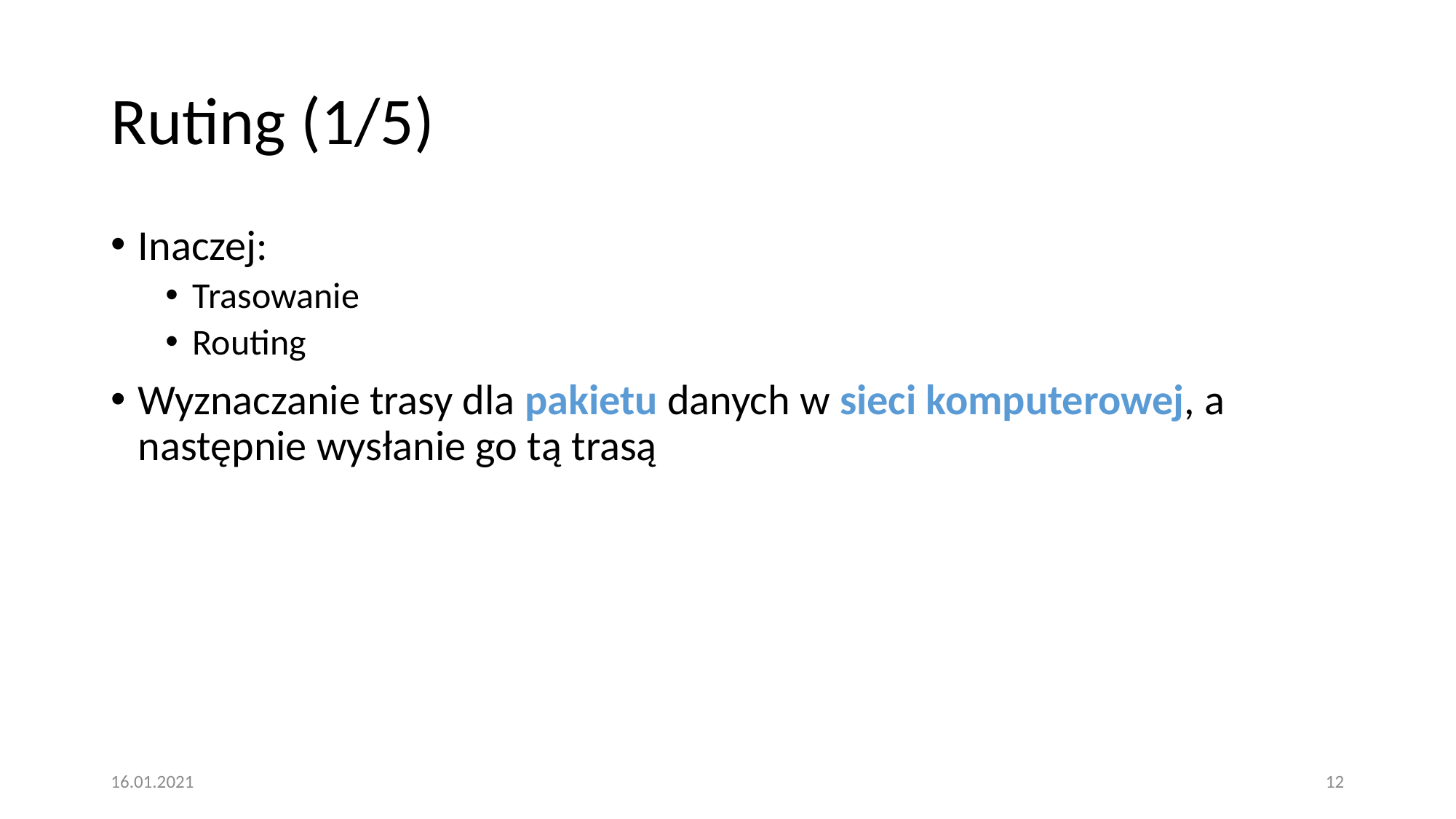

# Ruting (1/5)‏
Inaczej:
Trasowanie
Routing
Wyznaczanie trasy dla pakietu danych w sieci komputerowej, a następnie wysłanie go tą trasą
16.01.2021
12